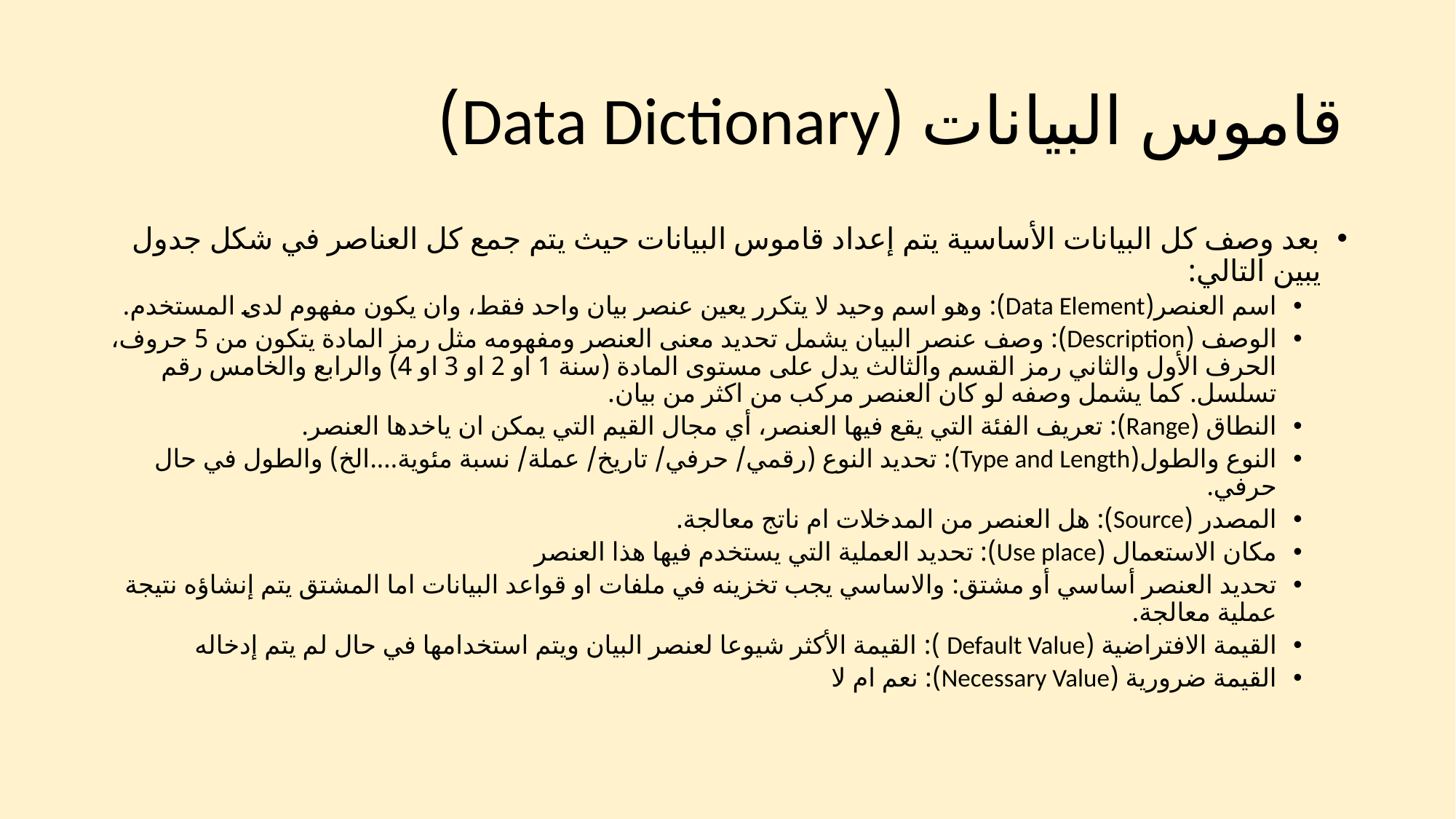

# قاموس البيانات (Data Dictionary)
بعد وصف كل البيانات الأساسية يتم إعداد قاموس البيانات حيث يتم جمع كل العناصر في شكل جدول يبين التالي:
اسم العنصر(Data Element): وهو اسم وحيد لا يتكرر يعين عنصر بيان واحد فقط، وان يكون مفهوم لدى المستخدم.
الوصف (Description): وصف عنصر البيان يشمل تحديد معنى العنصر ومفهومه مثل رمز المادة يتكون من 5 حروف، الحرف الأول والثاني رمز القسم والثالث يدل على مستوى المادة (سنة 1 او 2 او 3 او 4) والرابع والخامس رقم تسلسل. كما يشمل وصفه لو كان العنصر مركب من اكثر من بيان.
النطاق (Range): تعريف الفئة التي يقع فيها العنصر، أي مجال القيم التي يمكن ان ياخدها العنصر.
النوع والطول(Type and Length): تحديد النوع (رقمي/ حرفي/ تاريخ/ عملة/ نسبة مئوية....الخ) والطول في حال حرفي.
المصدر (Source): هل العنصر من المدخلات ام ناتج معالجة.
مكان الاستعمال (Use place): تحديد العملية التي يستخدم فيها هذا العنصر
تحديد العنصر أساسي أو مشتق: والاساسي يجب تخزينه في ملفات او قواعد البيانات اما المشتق يتم إنشاؤه نتيجة عملية معالجة.
القيمة الافتراضية (Default Value ): القيمة الأكثر شيوعا لعنصر البيان ويتم استخدامها في حال لم يتم إدخاله
القيمة ضرورية (Necessary Value): نعم ام لا